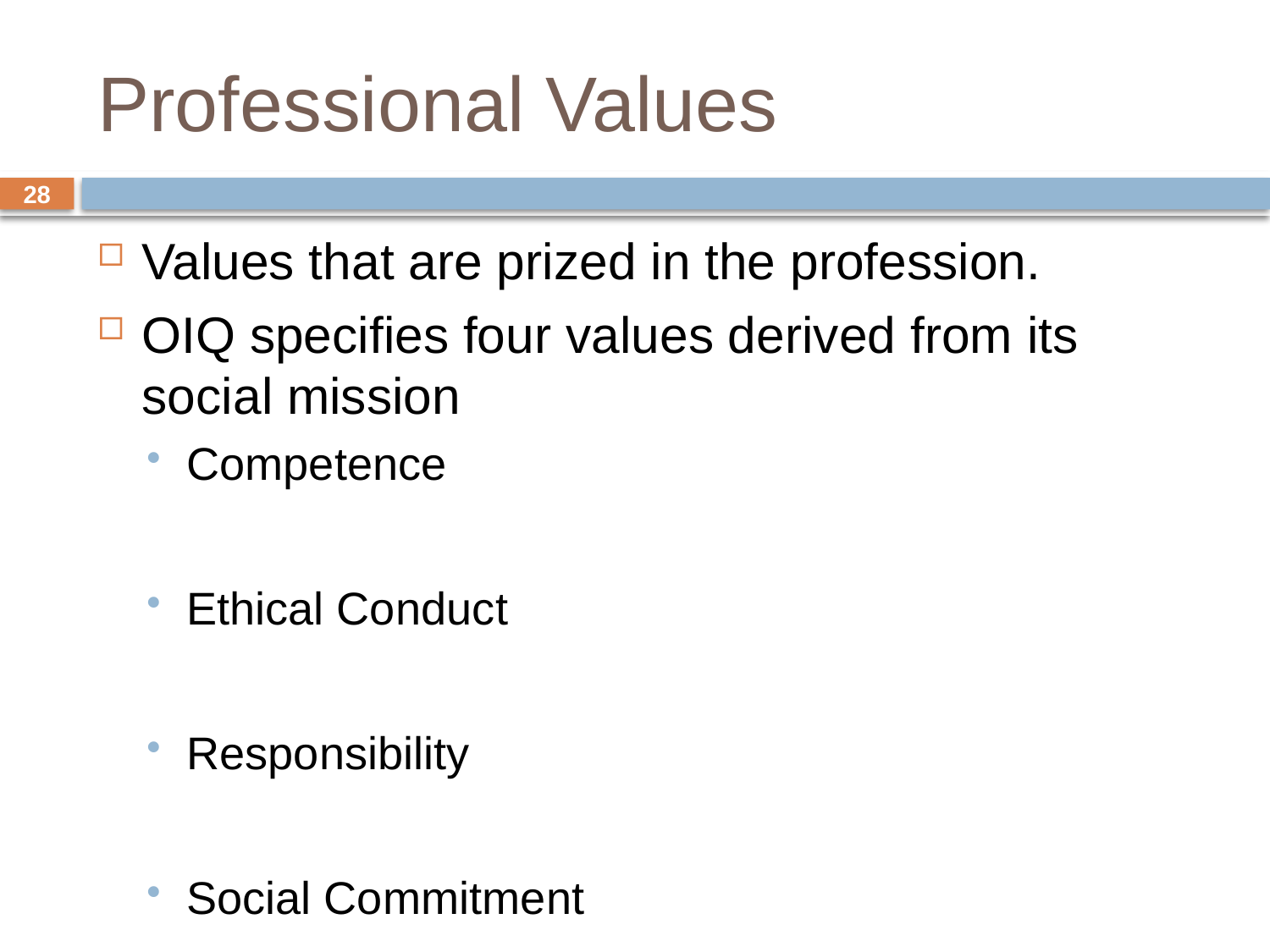

# Professional Values
28
Values that are prized in the profession.
OIQ specifies four values derived from its social mission
Competence

Ethical Conduct

Responsibility

Social Commitment